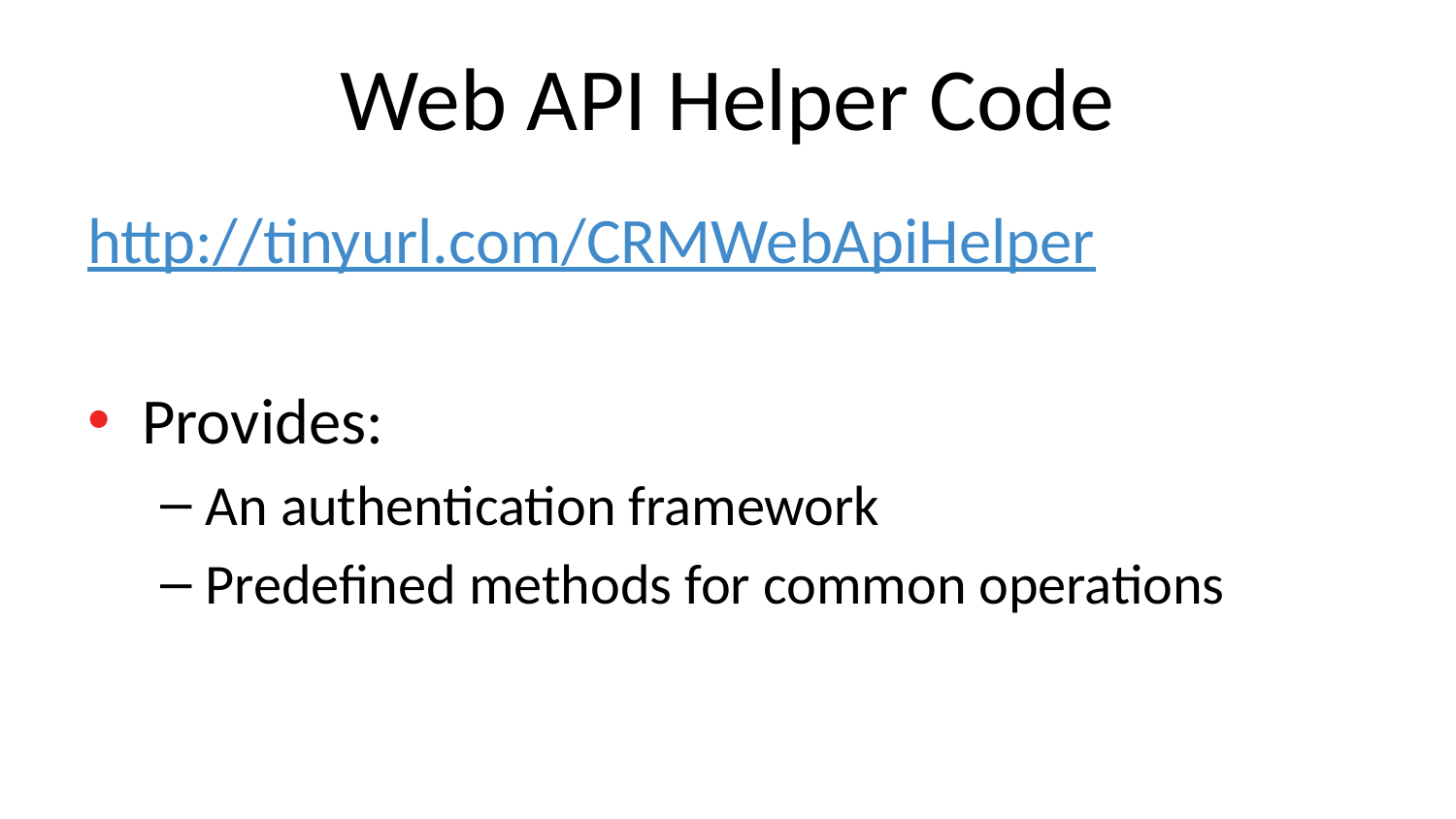

# Web API Helper Code
http://tinyurl.com/CRMWebApiHelper

Provides:
An authentication framework
Predefined methods for common operations